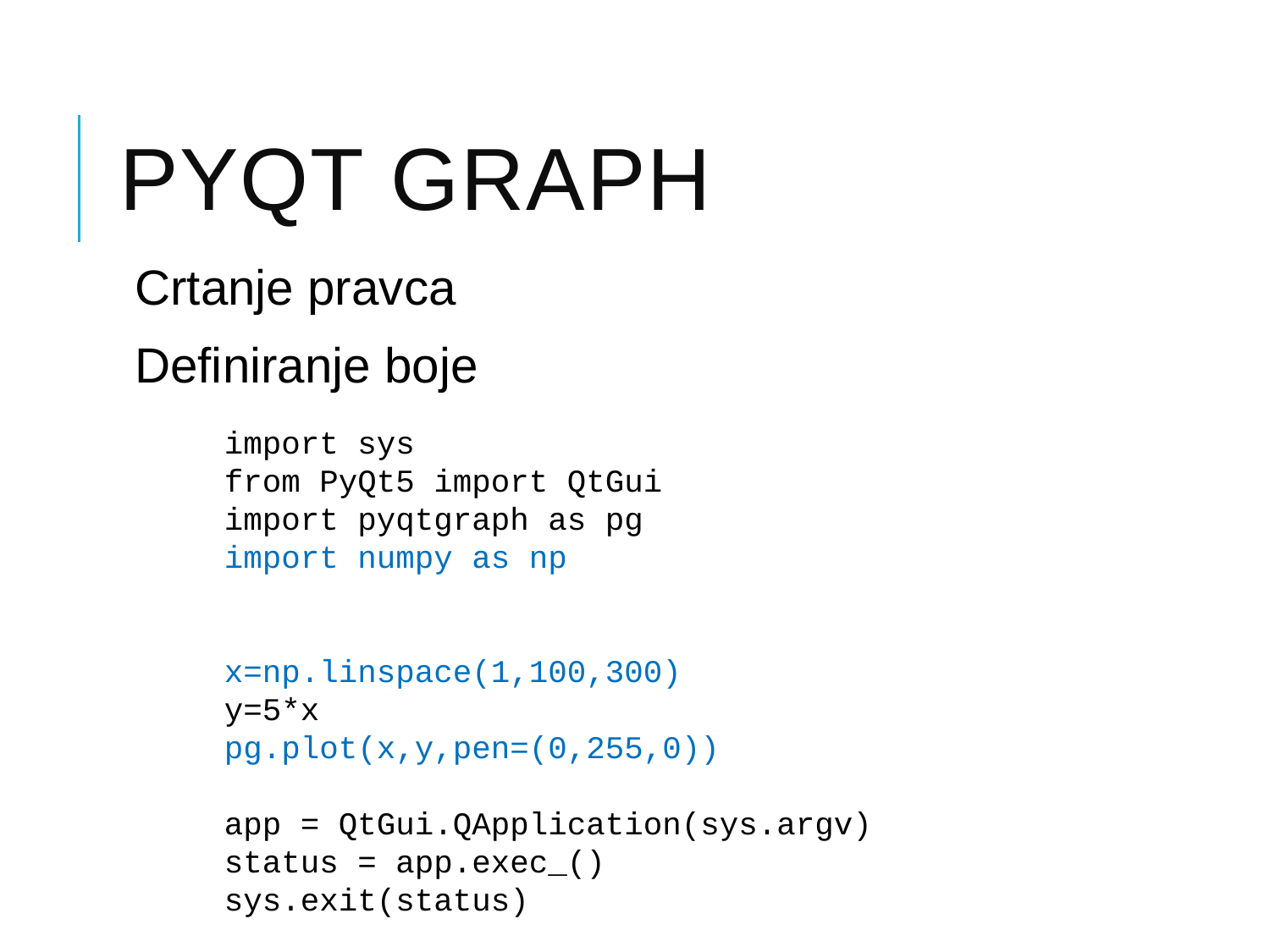

# PyQt Graph
Crtanje pravca
Definiranje boje

import sys
from PyQt5 import QtGui
import pyqtgraph as pg
import numpy as np

x=np.linspace(1,100,300)
y=5*x
pg.plot(x,y,pen=(0,255,0))

app = QtGui.QApplication(sys.argv)
status = app.exec_()
sys.exit(status)